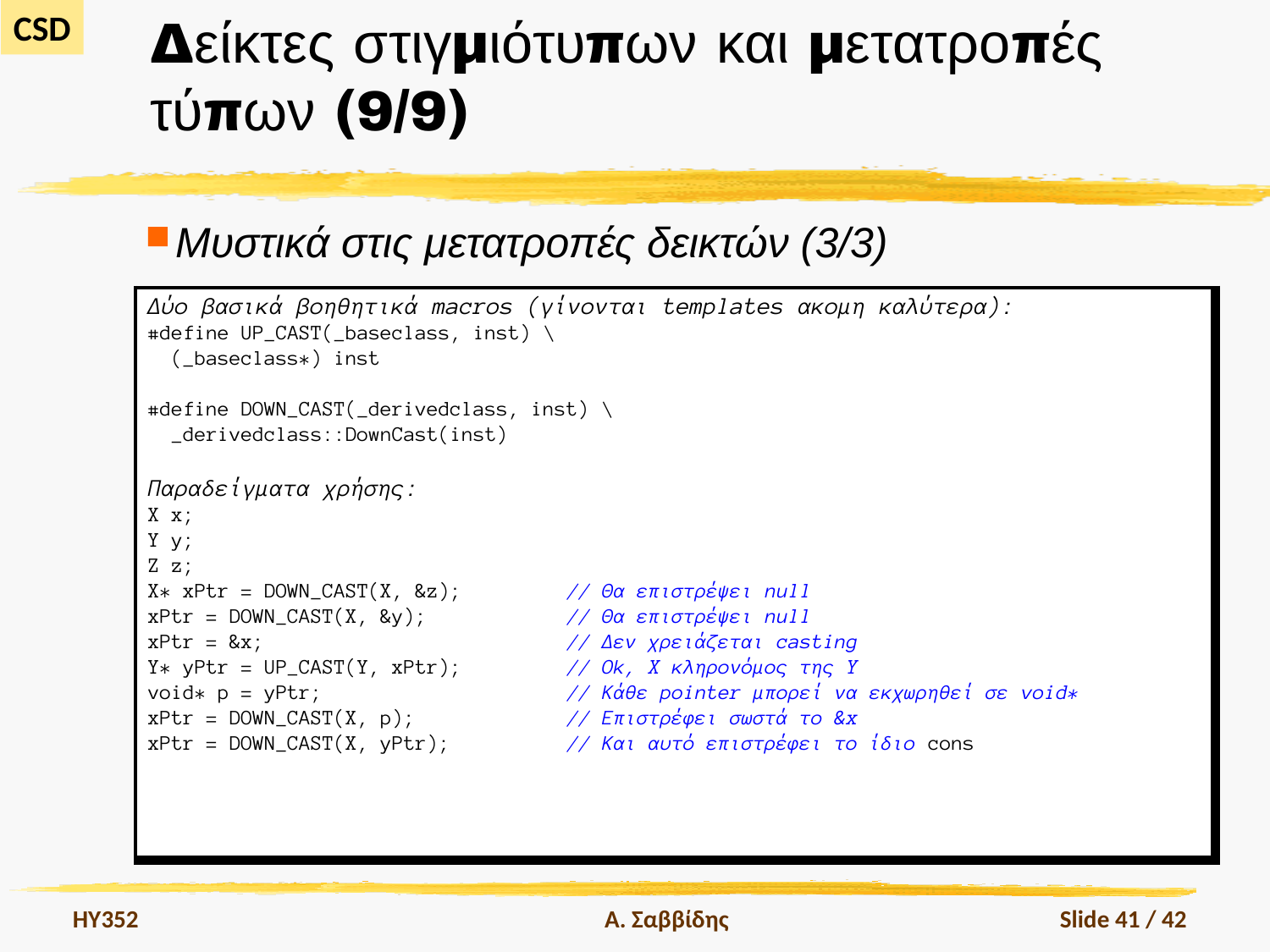

# Δείκτες στιγμιότυπων και μετατροπές τύπων (9/9)
Μυστικά στις μετατροπές δεικτών (3/3)
| Δύο βασικά βοηθητικά macros (γίνονται templates ακομη καλύτερα): #define UP\_CAST(\_baseclass, inst) \ (\_baseclass\*) inst #define DOWN\_CAST(\_derivedclass, inst) \ \_derivedclass::DownCast(inst) Παραδείγματα χρήσης: X x; Y y; Z z; X\* xPtr = DOWN\_CAST(X, &z); // Θα επιστρέψει null xPtr = DOWN\_CAST(X, &y); // Θα επιστρέψει null xPtr = &x; // Δεν χρειάζεται casting Y\* yPtr = UP\_CAST(Y, xPtr); // Ok, X κληρονόμος της Y void\* p = yPtr; // Κάθε pointer μπορεί να εκχωρηθεί σε void\* xPtr = DOWN\_CAST(X, p); // Επιστρέφει σωστά το &x xPtr = DOWN\_CAST(X, yPtr); // Και αυτό επιστρέφει το ίδιο cons |
| --- |
HY352
Α. Σαββίδης
Slide 41 / 42